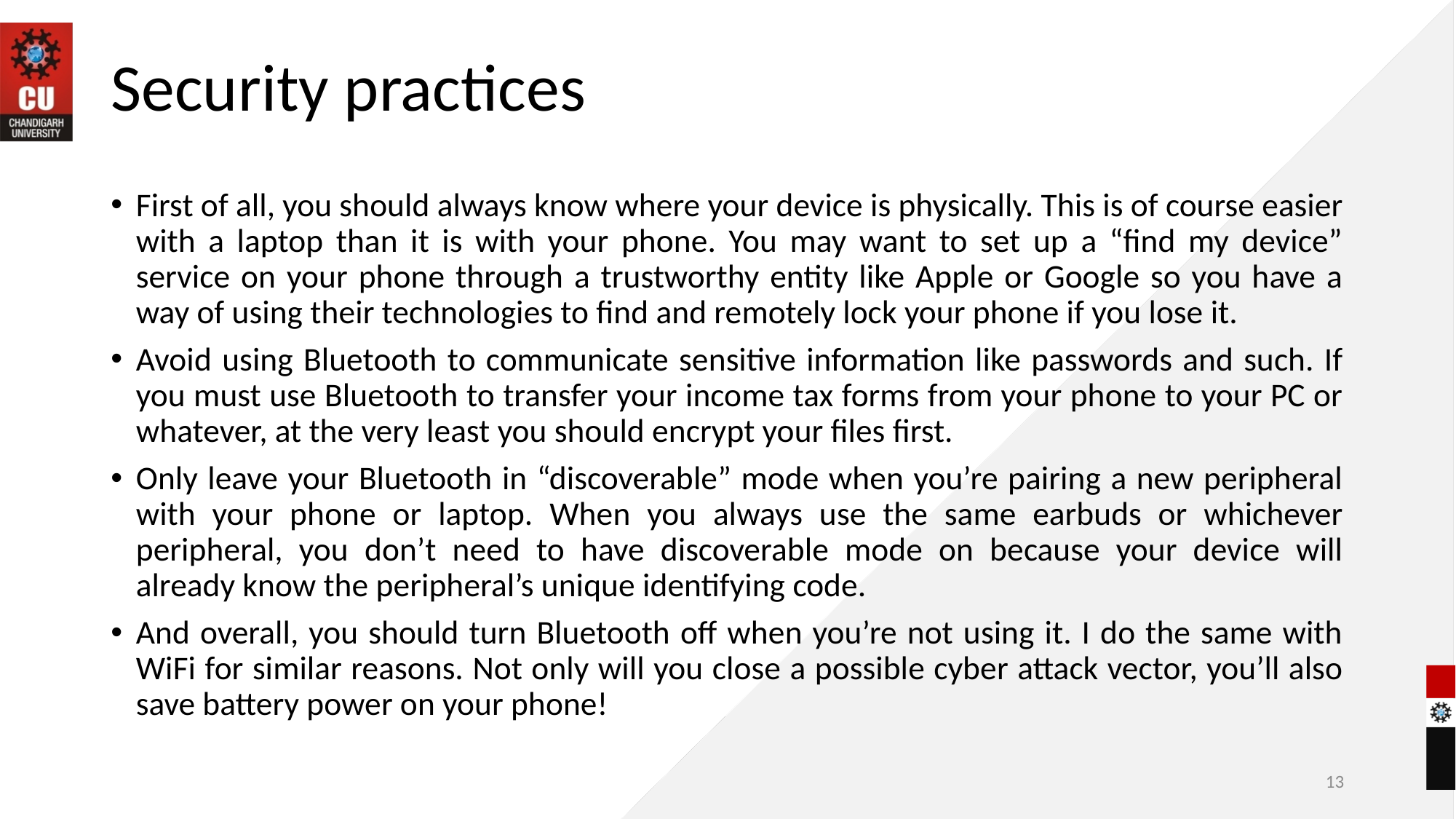

# Security practices
First of all, you should always know where your device is physically. This is of course easier with a laptop than it is with your phone. You may want to set up a “find my device” service on your phone through a trustworthy entity like Apple or Google so you have a way of using their technologies to find and remotely lock your phone if you lose it.
Avoid using Bluetooth to communicate sensitive information like passwords and such. If you must use Bluetooth to transfer your income tax forms from your phone to your PC or whatever, at the very least you should encrypt your files first.
Only leave your Bluetooth in “discoverable” mode when you’re pairing a new peripheral with your phone or laptop. When you always use the same earbuds or whichever peripheral, you don’t need to have discoverable mode on because your device will already know the peripheral’s unique identifying code.
And overall, you should turn Bluetooth off when you’re not using it. I do the same with WiFi for similar reasons. Not only will you close a possible cyber attack vector, you’ll also save battery power on your phone!

13